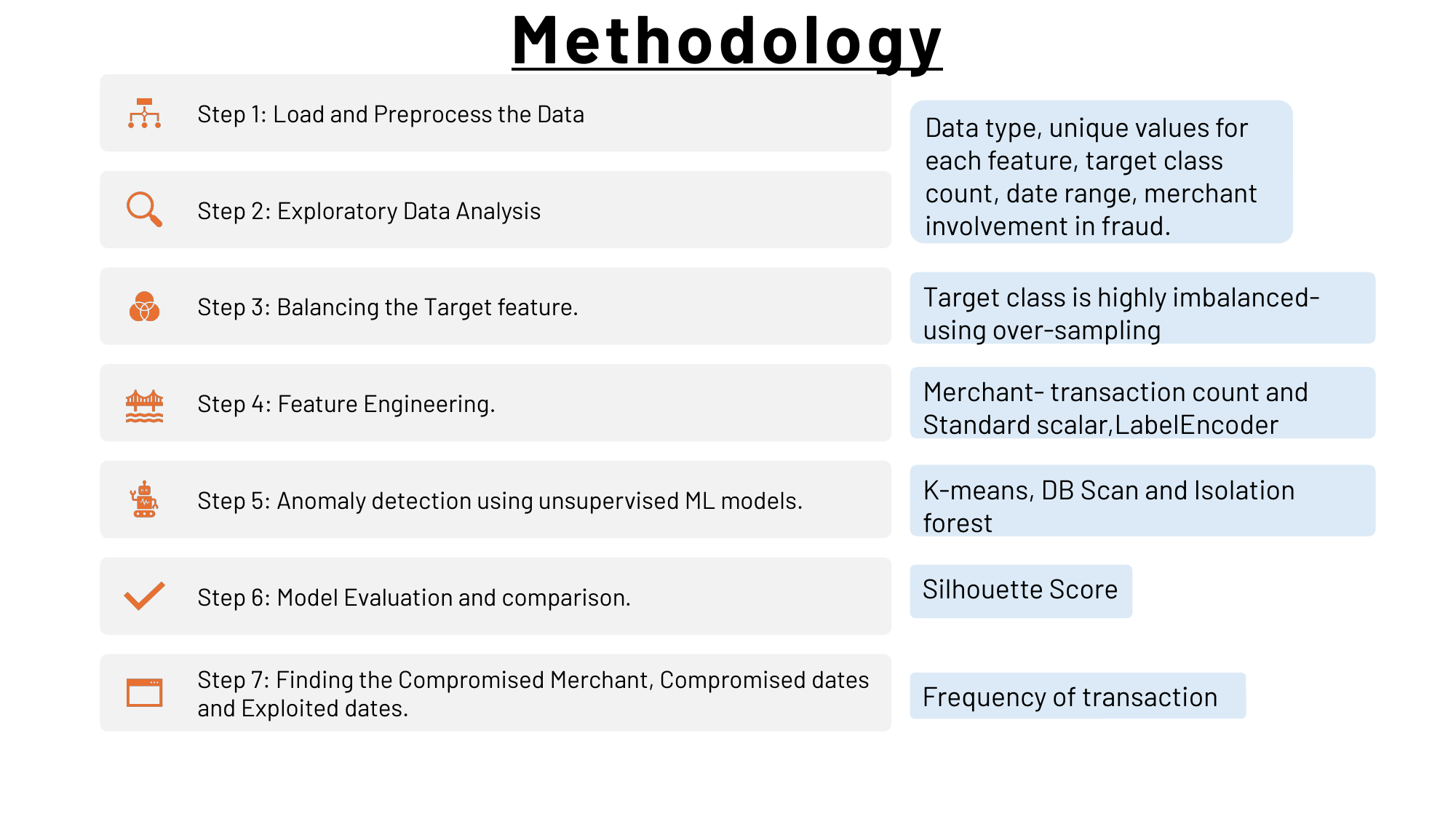

Methodology

Step 1: Load and Preprocess the Data
Step 2: Exploratory Data Analysis
Step 3: Balancing the Target feature.
Step 4: Feature Engineering.
Step 5: Anomaly detection using unsupervised ML models.
Step 6: Model Evaluation and comparison.
Step 7: Finding the Compromised Merchant, Compromised dates and Exploited dates.
Data type, unique values for each feature, target class count, date range, merchant involvement in fraud.
Target class is highly imbalanced- using over-sampling

Merchant- transaction count and Standard scalar,LabelEncoder

K-means, DB Scan and Isolation forest

Silhouette Score
Frequency of transaction